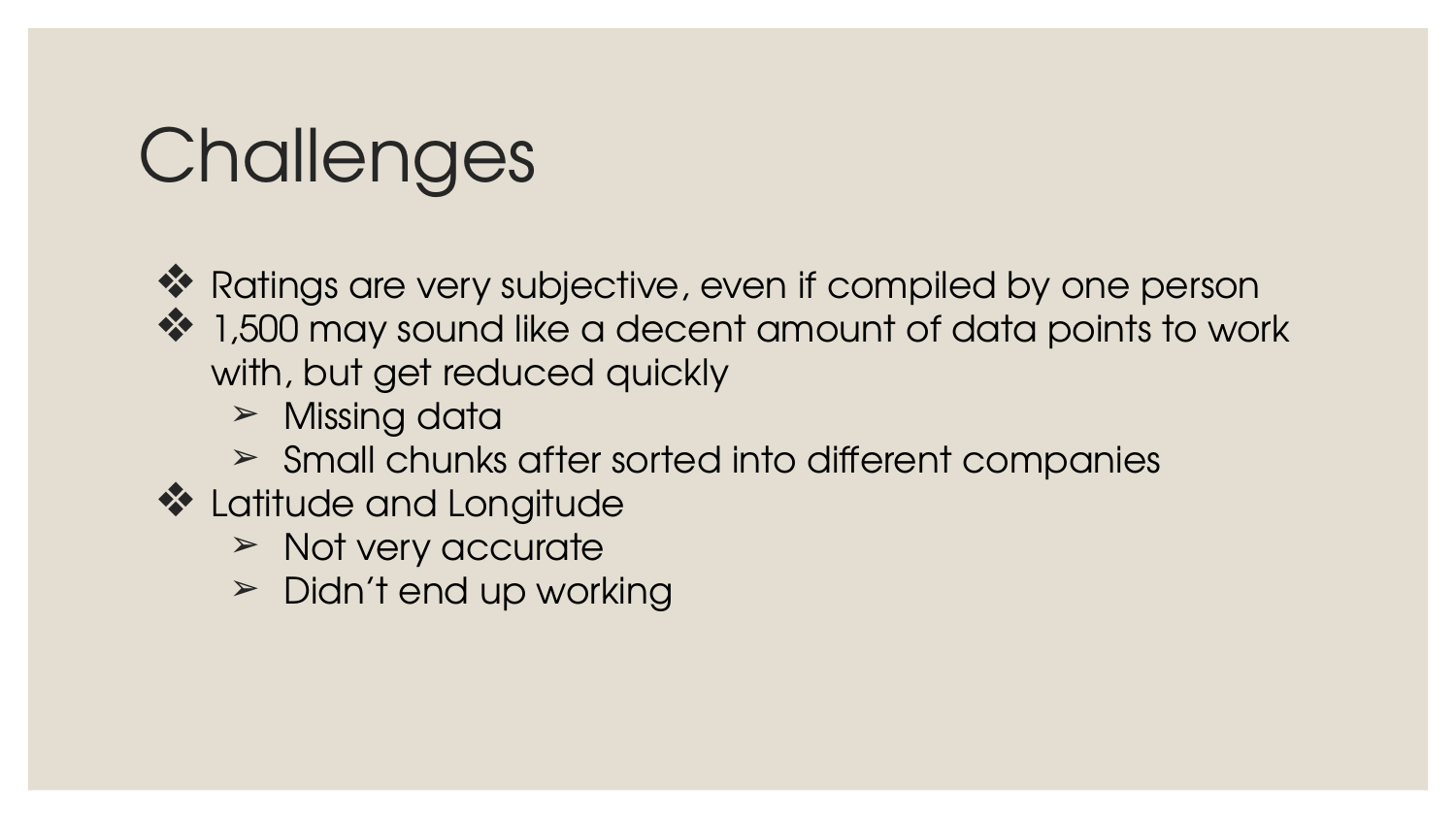

# Challenges
Ratings are very subjective, even if compiled by one person
1,500 may sound like a decent amount of data points to work with, but get reduced quickly
Missing data
Small chunks after sorted into different companies
Latitude and Longitude
Not very accurate
Didn’t end up working